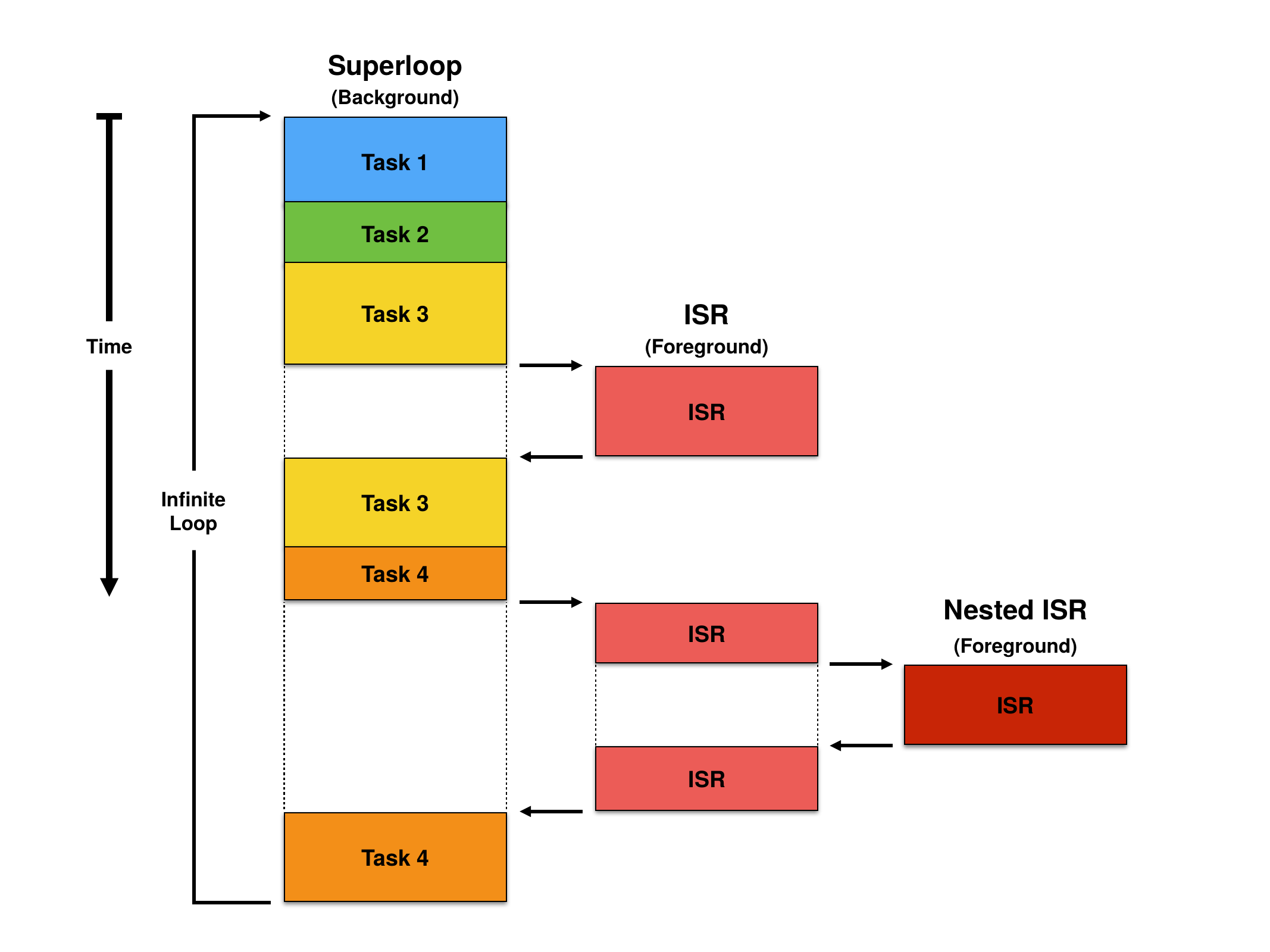

Superloop
(Background)

Task 1

Task 2

Task 3
ISR
Time
(Foreground)

ISR

Infinite Loop
Task 3

Task 4
Nested ISR

ISR
(Foreground)

ISR

ISR

Task 4